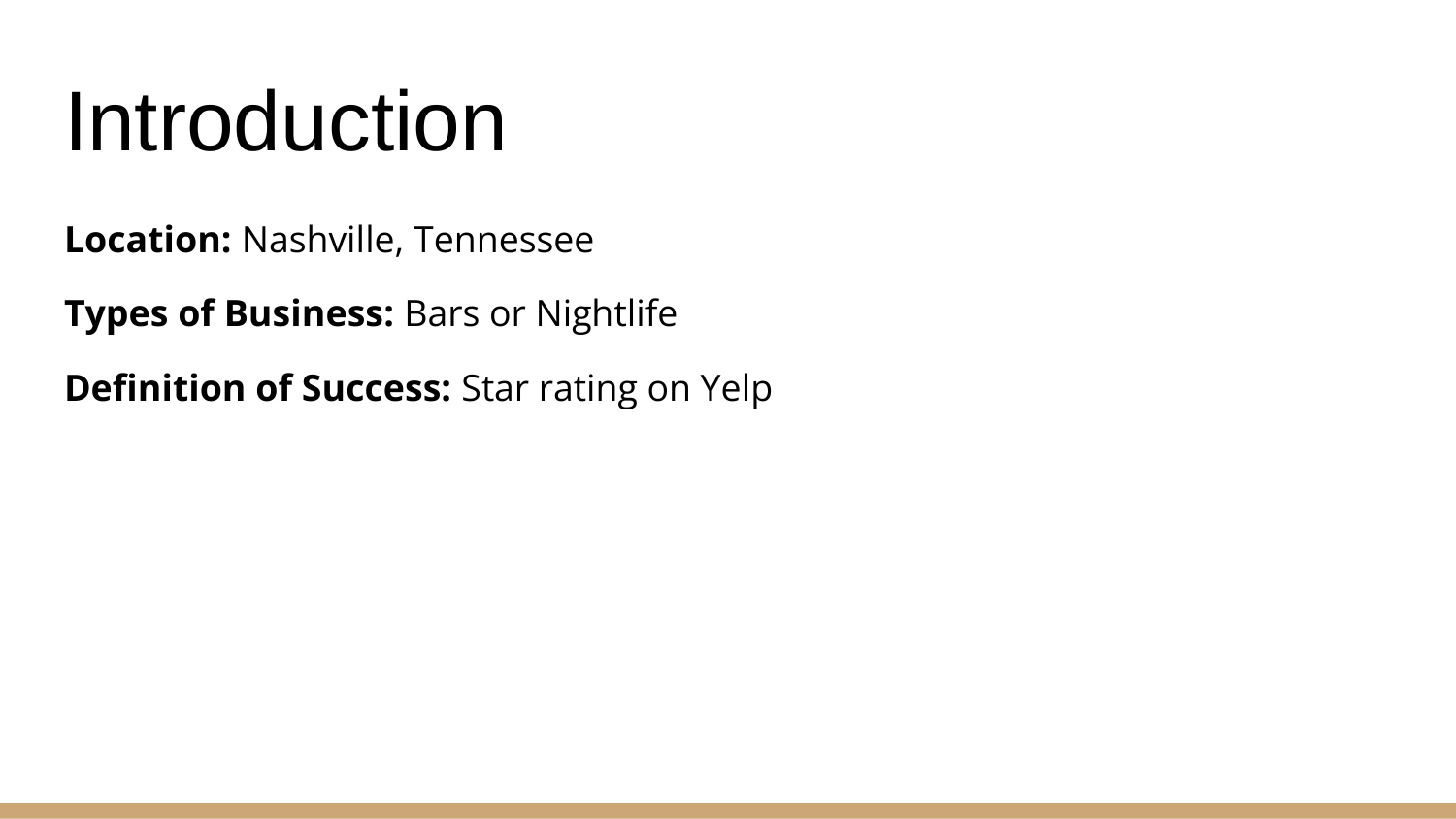

# Introduction
Location: Nashville, Tennessee
Types of Business: Bars or Nightlife
Definition of Success: Star rating on Yelp